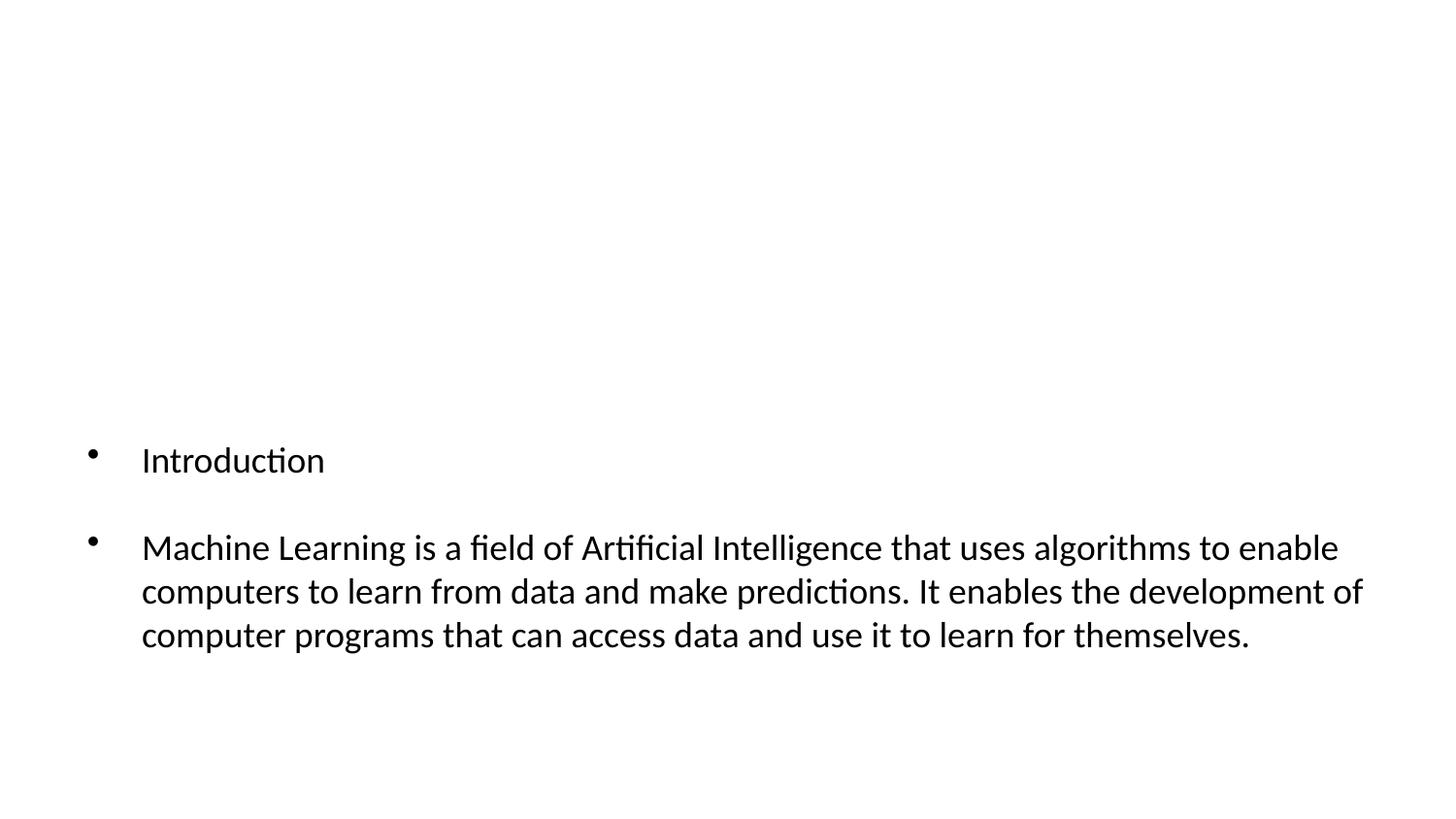

Introduction

Machine Learning is a field of Artificial Intelligence that uses algorithms to enable computers to learn from data and make predictions. It enables the development of computer programs that can access data and use it to learn for themselves.